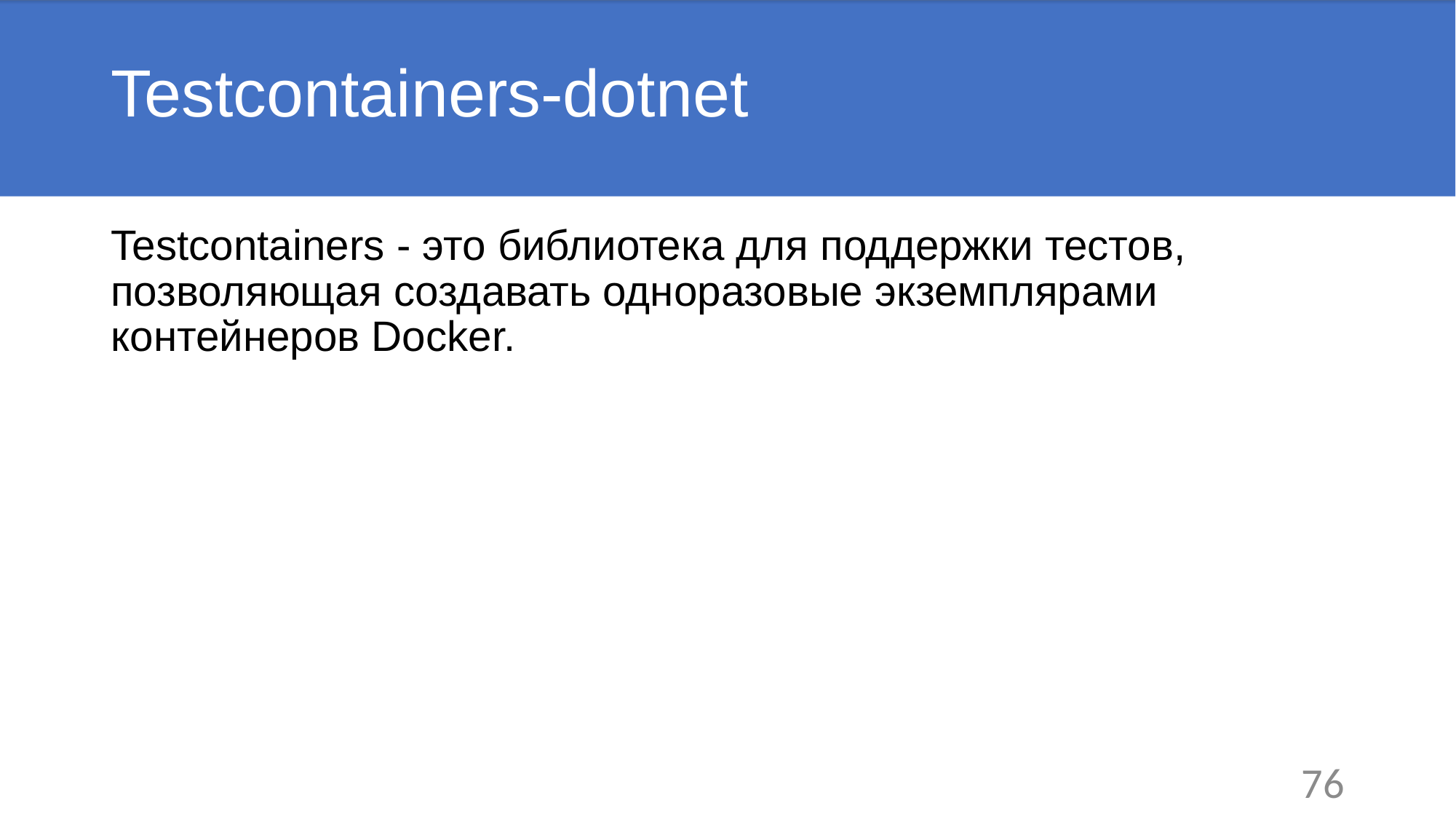

# Testcontainers-dotnet
Testcontainers - это библиотека для поддержки тестов, позволяющая создавать одноразовые экземплярами контейнеров Docker.
76